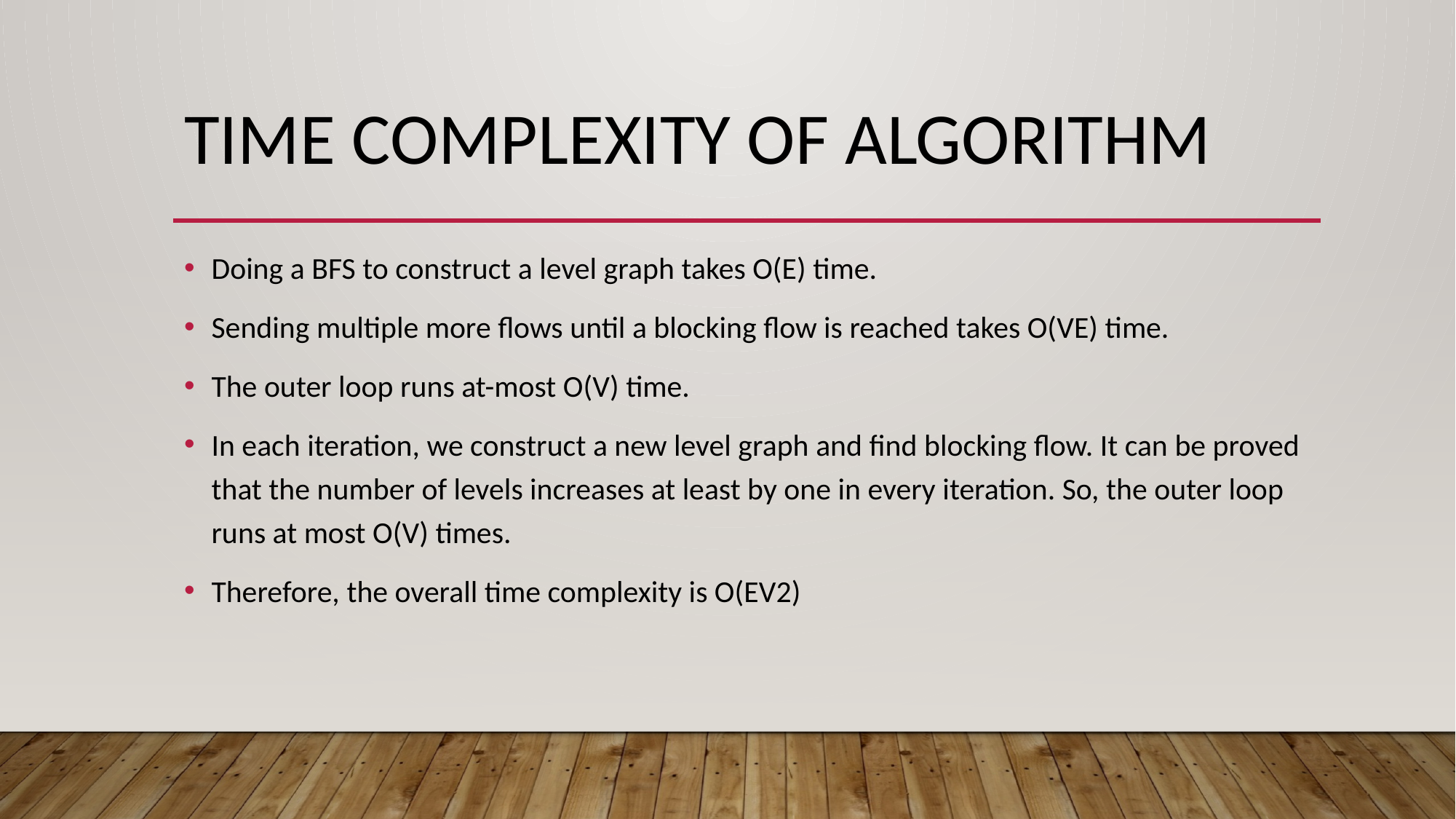

# TIME COMPLEXITY OF ALGORITHM
Doing a BFS to construct a level graph takes O(E) time.
Sending multiple more flows until a blocking flow is reached takes O(VE) time.
The outer loop runs at-most O(V) time.
In each iteration, we construct a new level graph and find blocking flow. It can be proved that the number of levels increases at least by one in every iteration. So, the outer loop runs at most O(V) times.
Therefore, the overall time complexity is O(EV2)